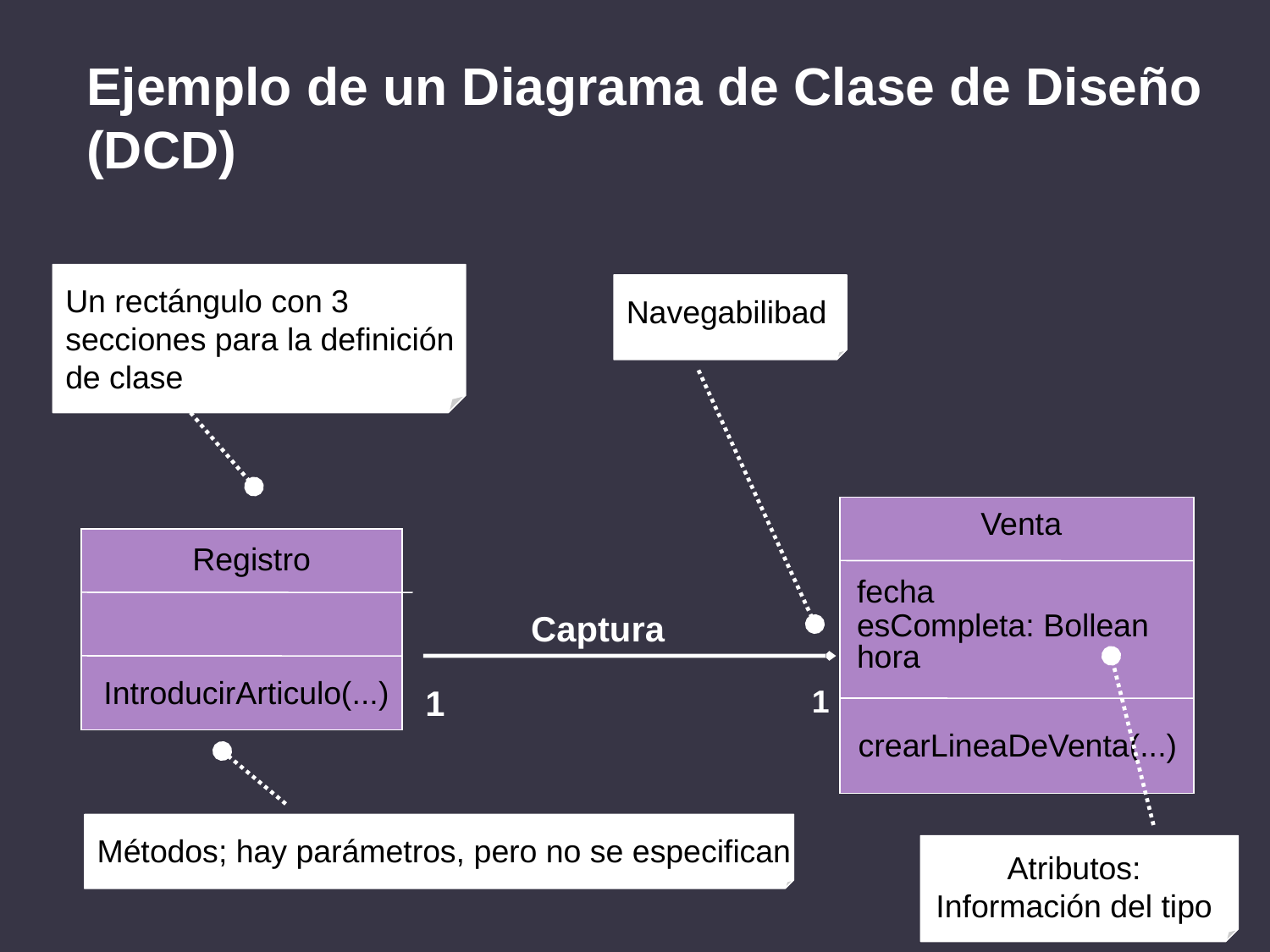

Ejemplo de un Diagrama de Clase de Diseño (DCD)
38

Un rectángulo con 3 secciones para la definición de clase

Navegabilibad

Modelo de Diseño: Diseño de Clases

Venta

Registro

fecha
esCompleta: Bollean
hora

Captura

IntroducirArticulo(...)
1
1

crearLineaDeVenta(...)

Métodos; hay parámetros, pero no se especifican

Atributos: Información del tipo